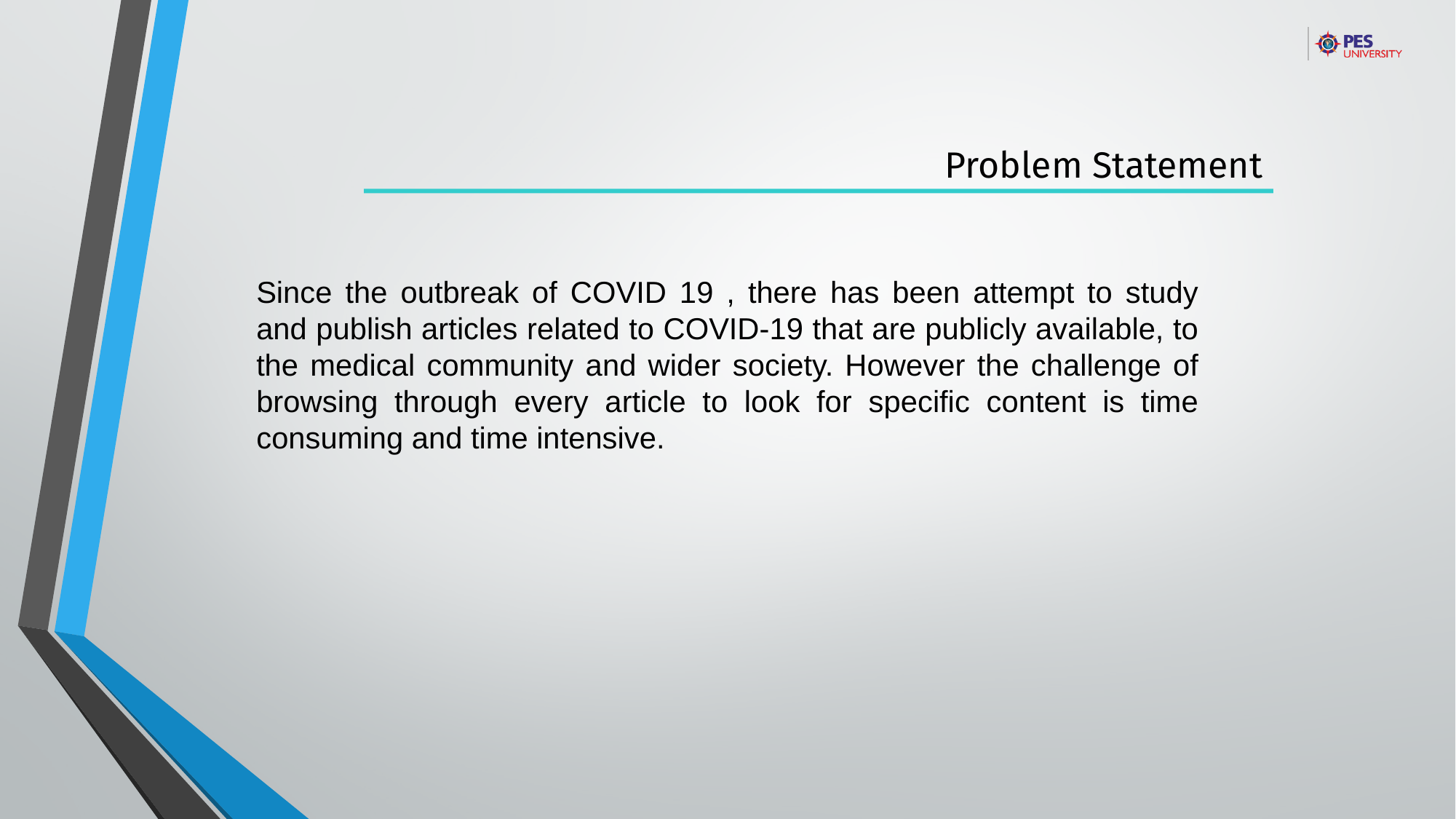

Problem Statement

Since the outbreak of COVID 19 , there has been attempt to study and publish articles related to COVID-19 that are publicly available, to the medical community and wider society. However the challenge of browsing through every article to look for specific content is time consuming and time intensive.